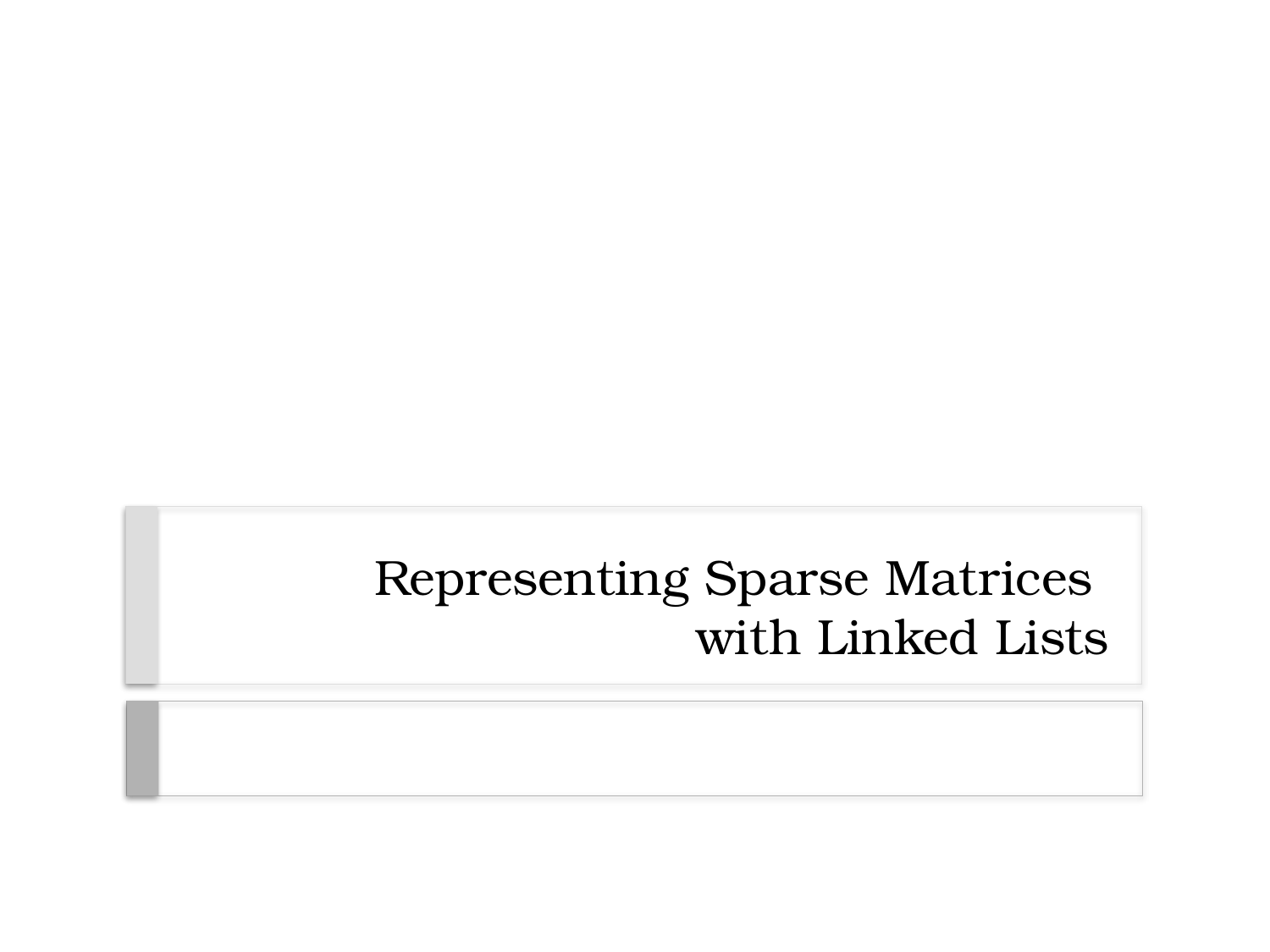

# Representing Sparse Matrices with Linked Lists